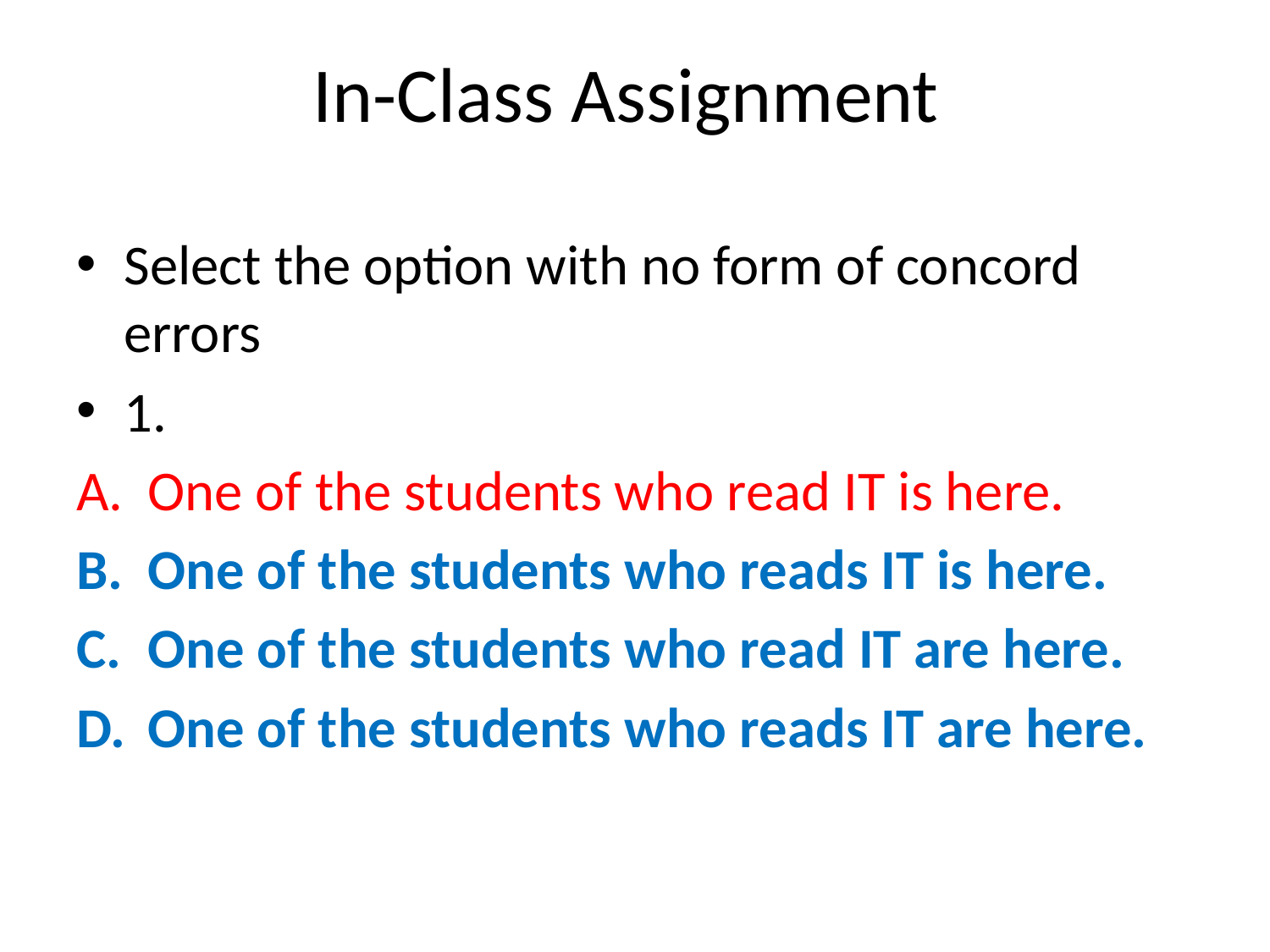

# In-Class Assignment
Select the option with no form of concord errors
1.
One of the students who read IT is here.
One of the students who reads IT is here.
One of the students who read IT are here.
One of the students who reads IT are here.